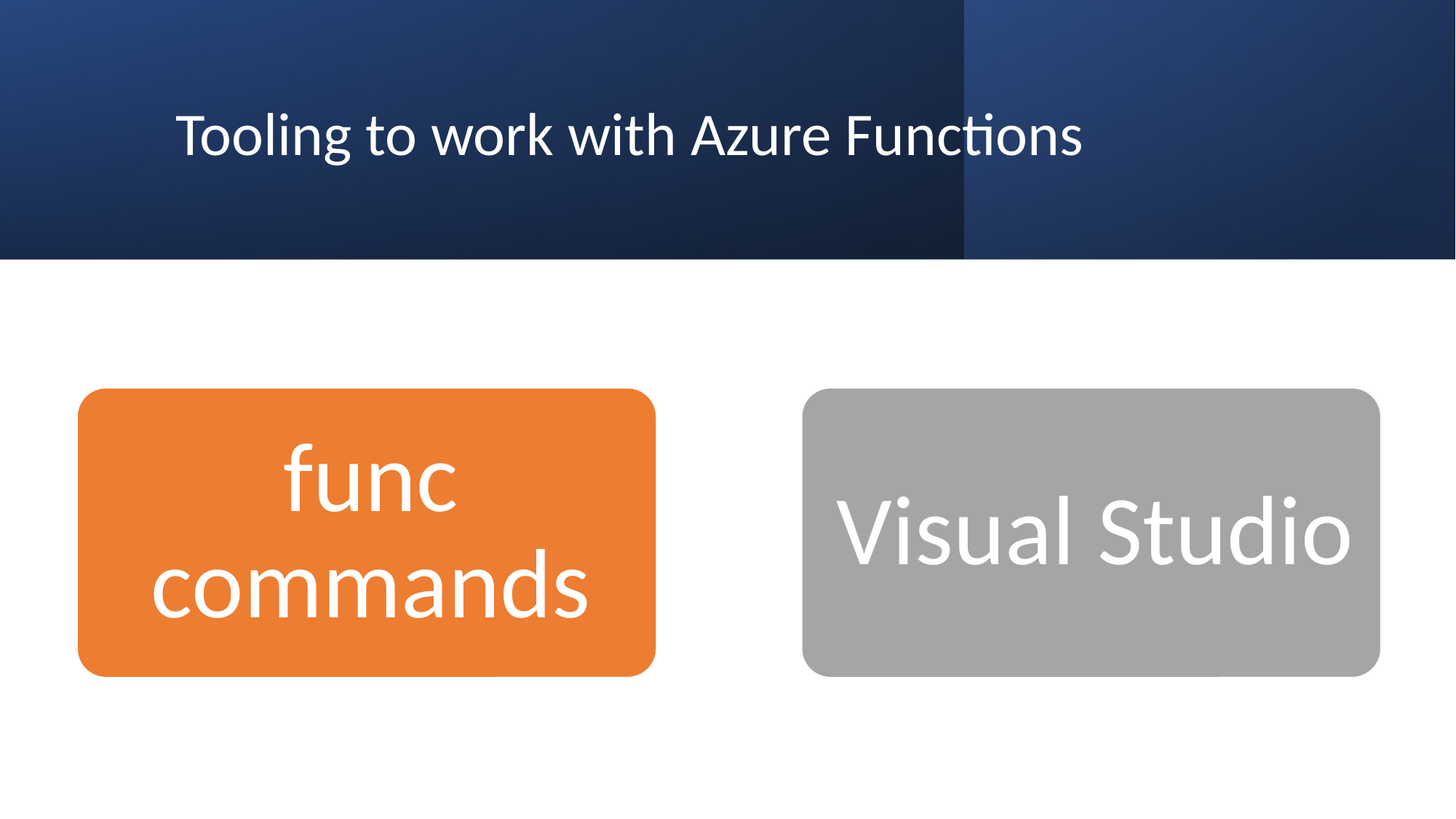

# Tooling to work with Azure Functions
func commands
Visual Studio